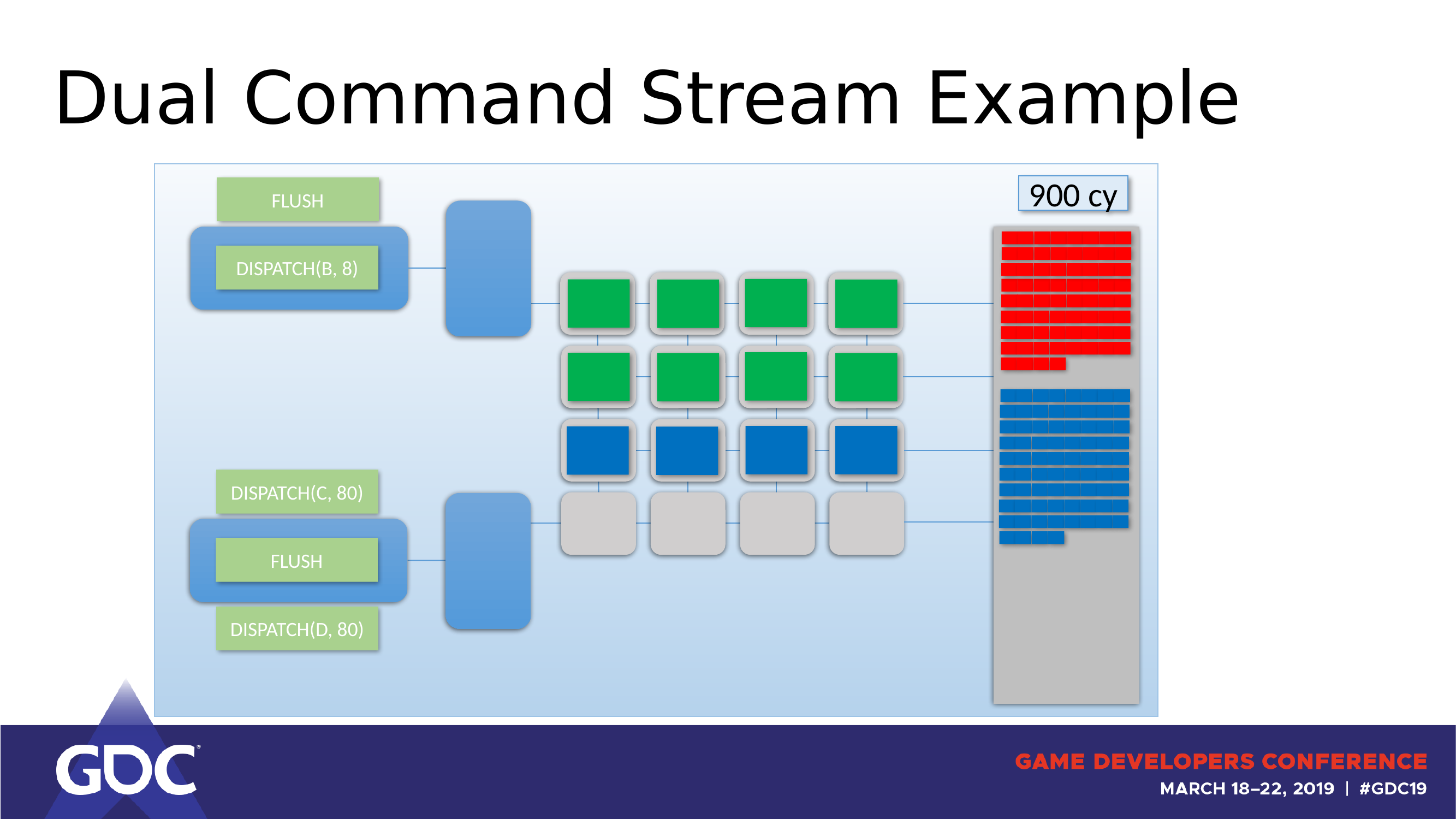

# Dual Command Stream Example

900 cy
FLUSH

24

DISPATCH(B, 8)

DISPATCH(C, 80)

FLUSH
DISPATCH(D, 80)